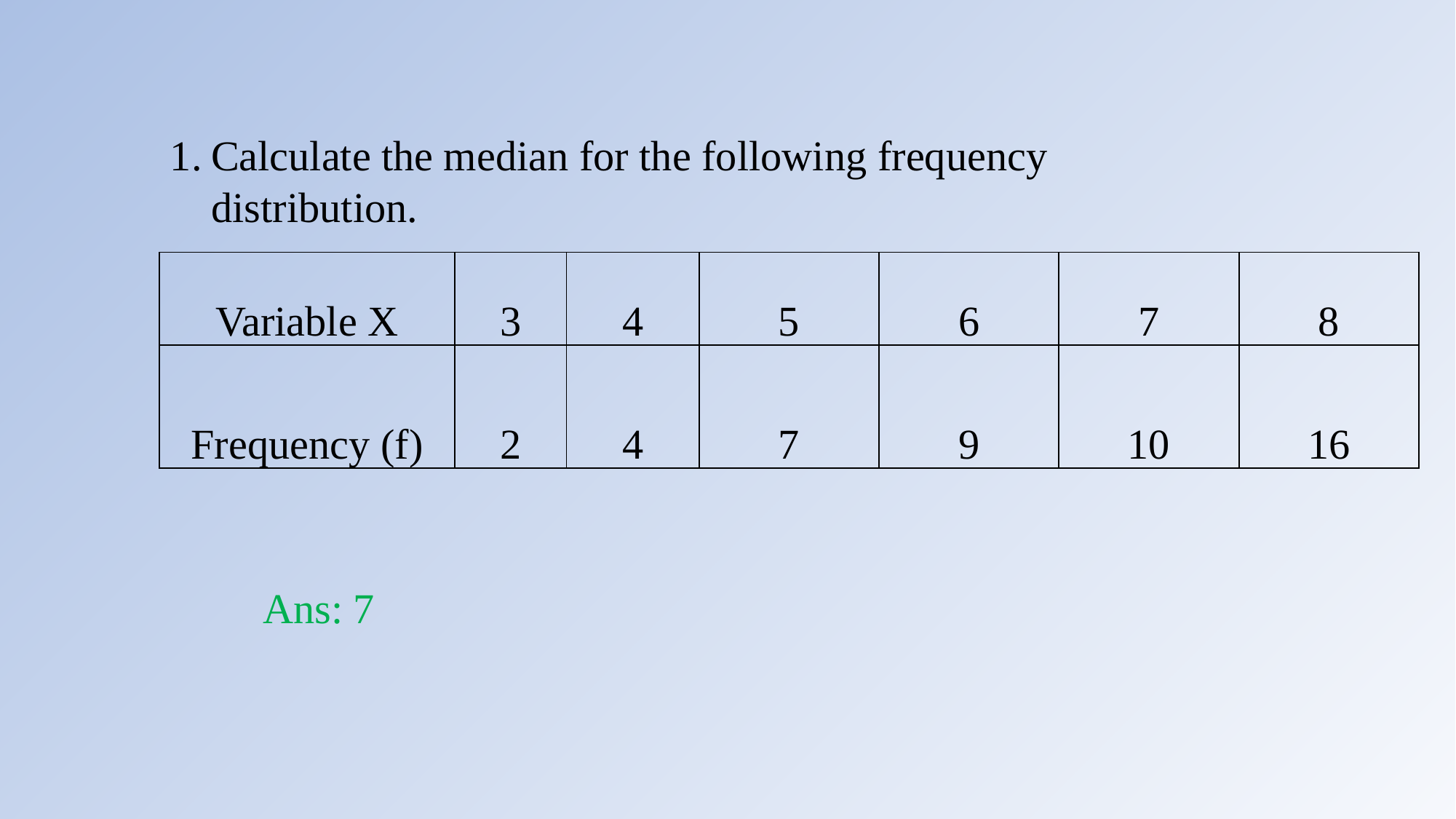

Calculate the median for the following frequency distribution.

| Variable X | 3 | 4 | 5 | 6 | 7 | 8 |
| --- | --- | --- | --- | --- | --- | --- |
| Frequency (f) | 2 | 4 | 7 | 9 | 10 | 16 |
Ans: 7